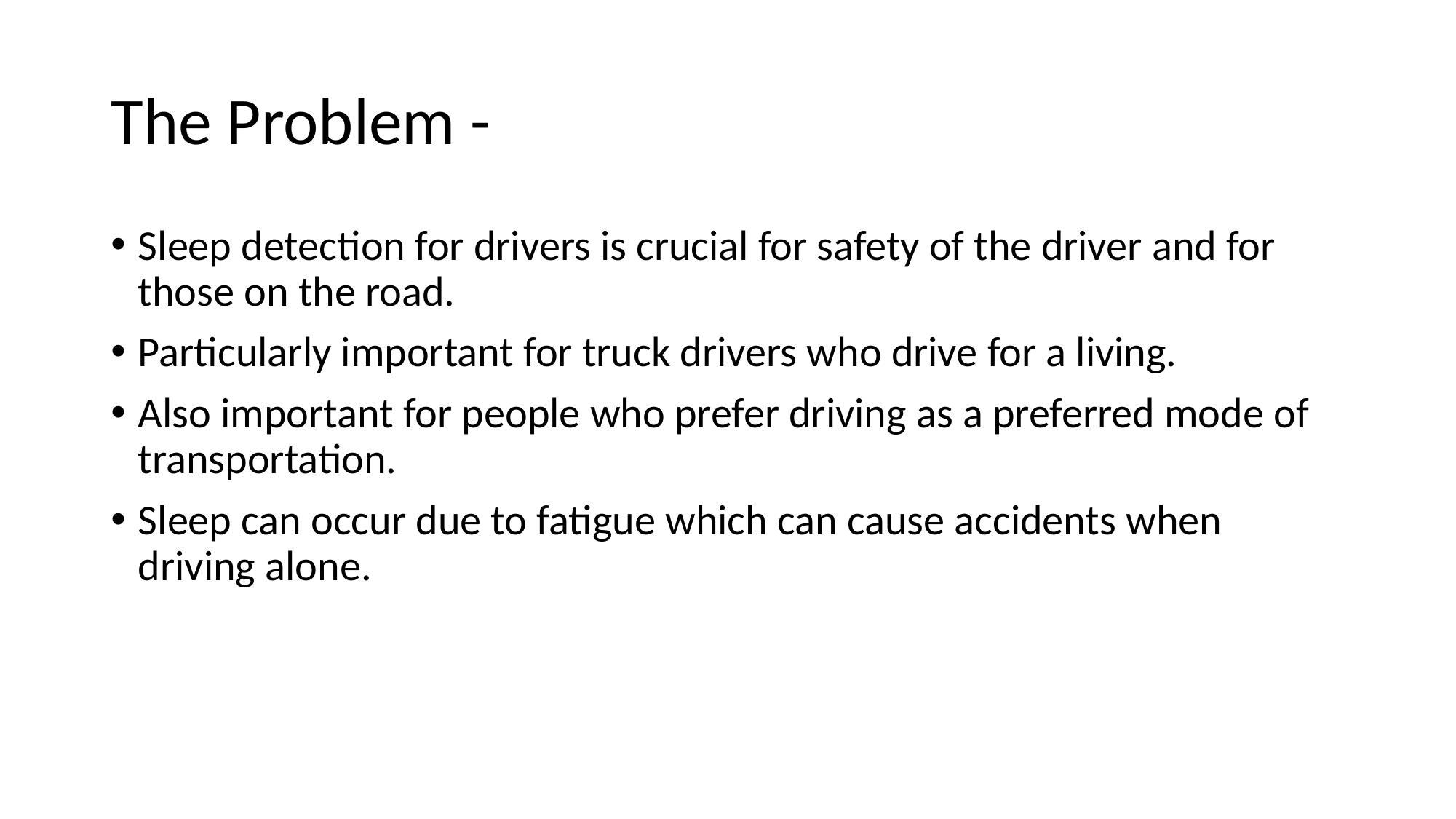

# The Problem -
Sleep detection for drivers is crucial for safety of the driver and for those on the road.
Particularly important for truck drivers who drive for a living.
Also important for people who prefer driving as a preferred mode of transportation.
Sleep can occur due to fatigue which can cause accidents when driving alone.